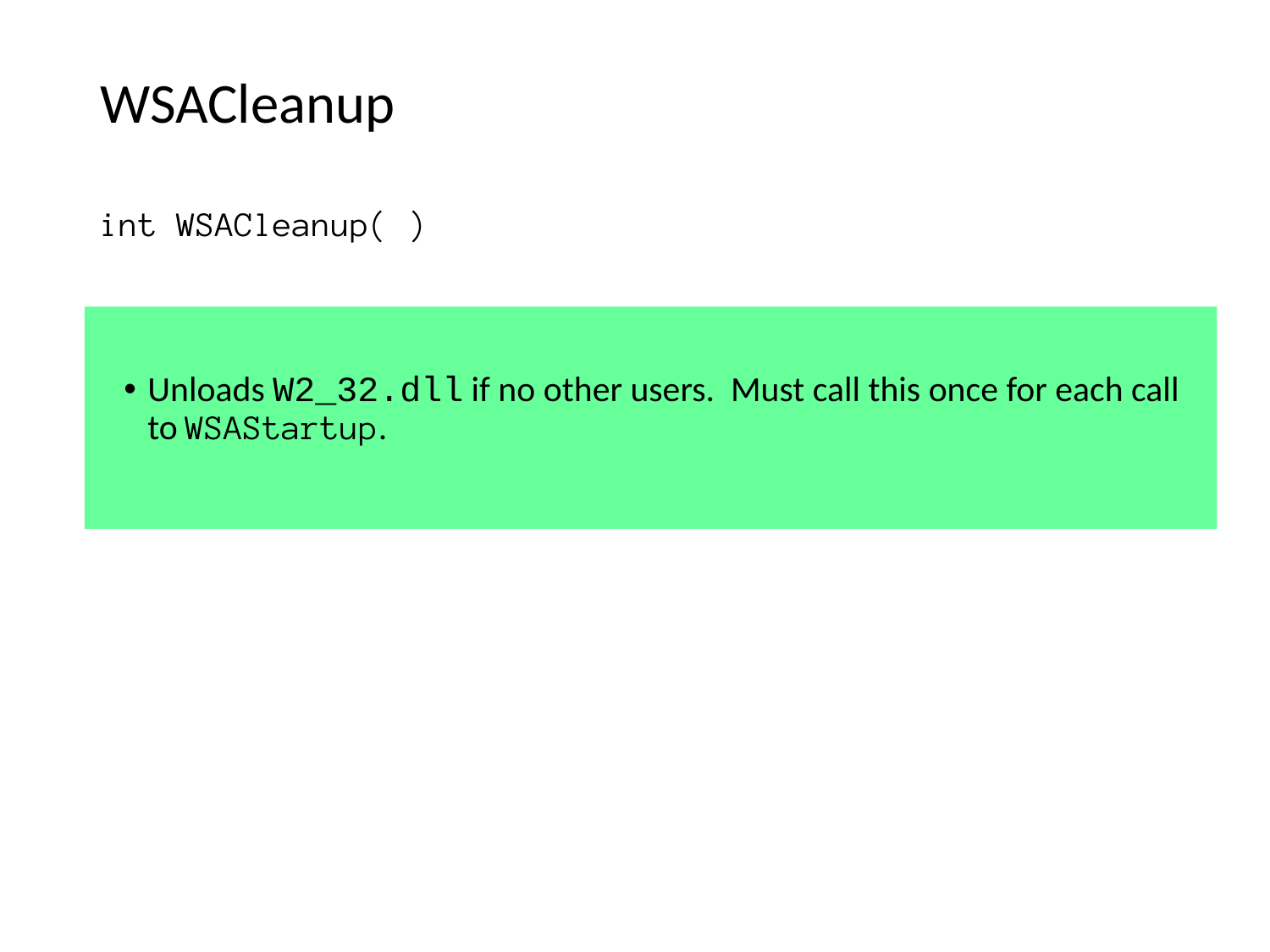

# WSACleanup
	int WSACleanup( )
Unloads W2_32.dll if no other users.  Must call this once for each call to WSAStartup.